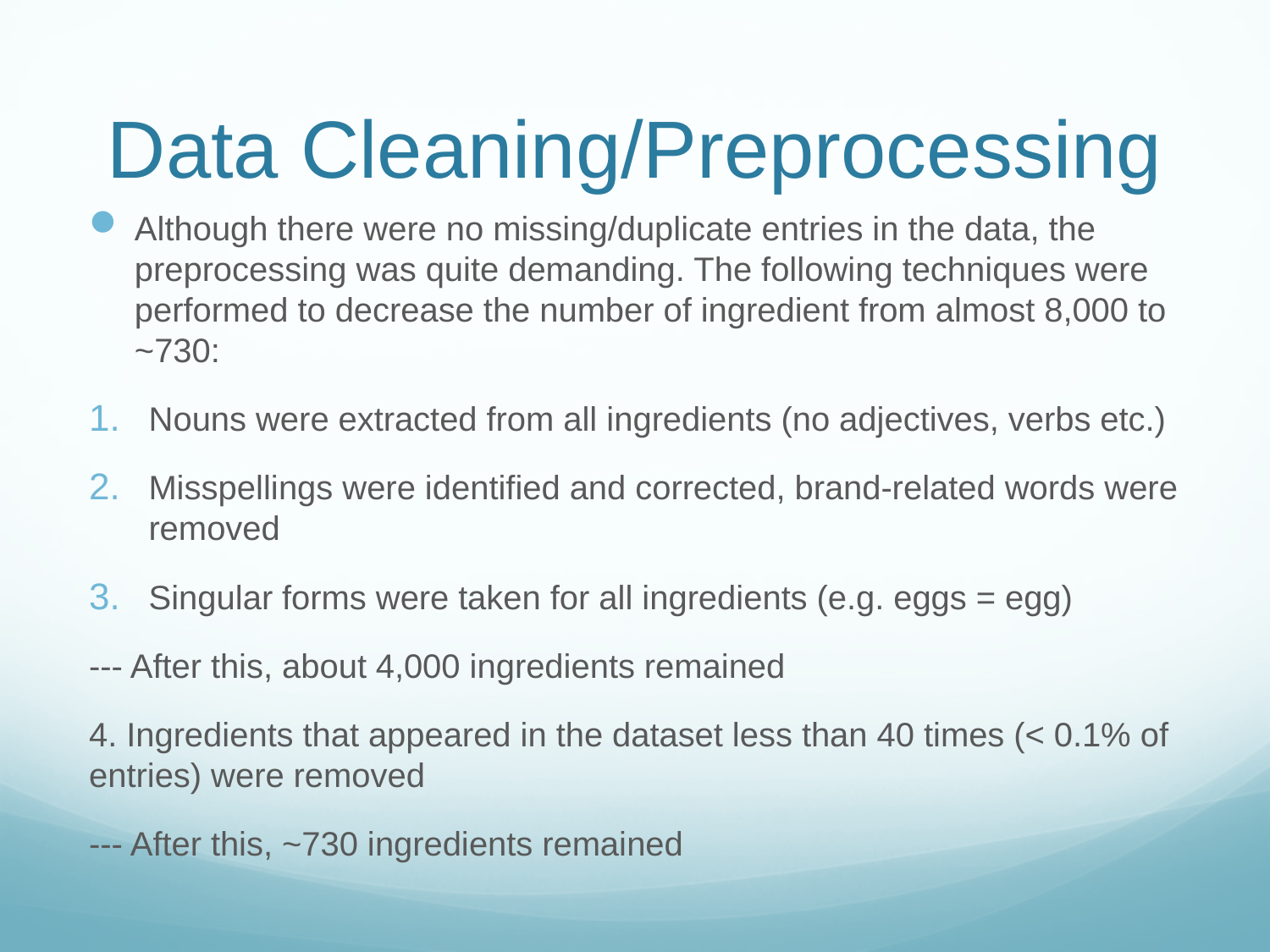

# Data Cleaning/Preprocessing
Although there were no missing/duplicate entries in the data, the preprocessing was quite demanding. The following techniques were performed to decrease the number of ingredient from almost 8,000 to ~730:
Nouns were extracted from all ingredients (no adjectives, verbs etc.)
Misspellings were identified and corrected, brand-related words were removed
Singular forms were taken for all ingredients (e.g. eggs = egg)
--- After this, about 4,000 ingredients remained
4. Ingredients that appeared in the dataset less than 40 times (< 0.1% of entries) were removed
--- After this, ~730 ingredients remained